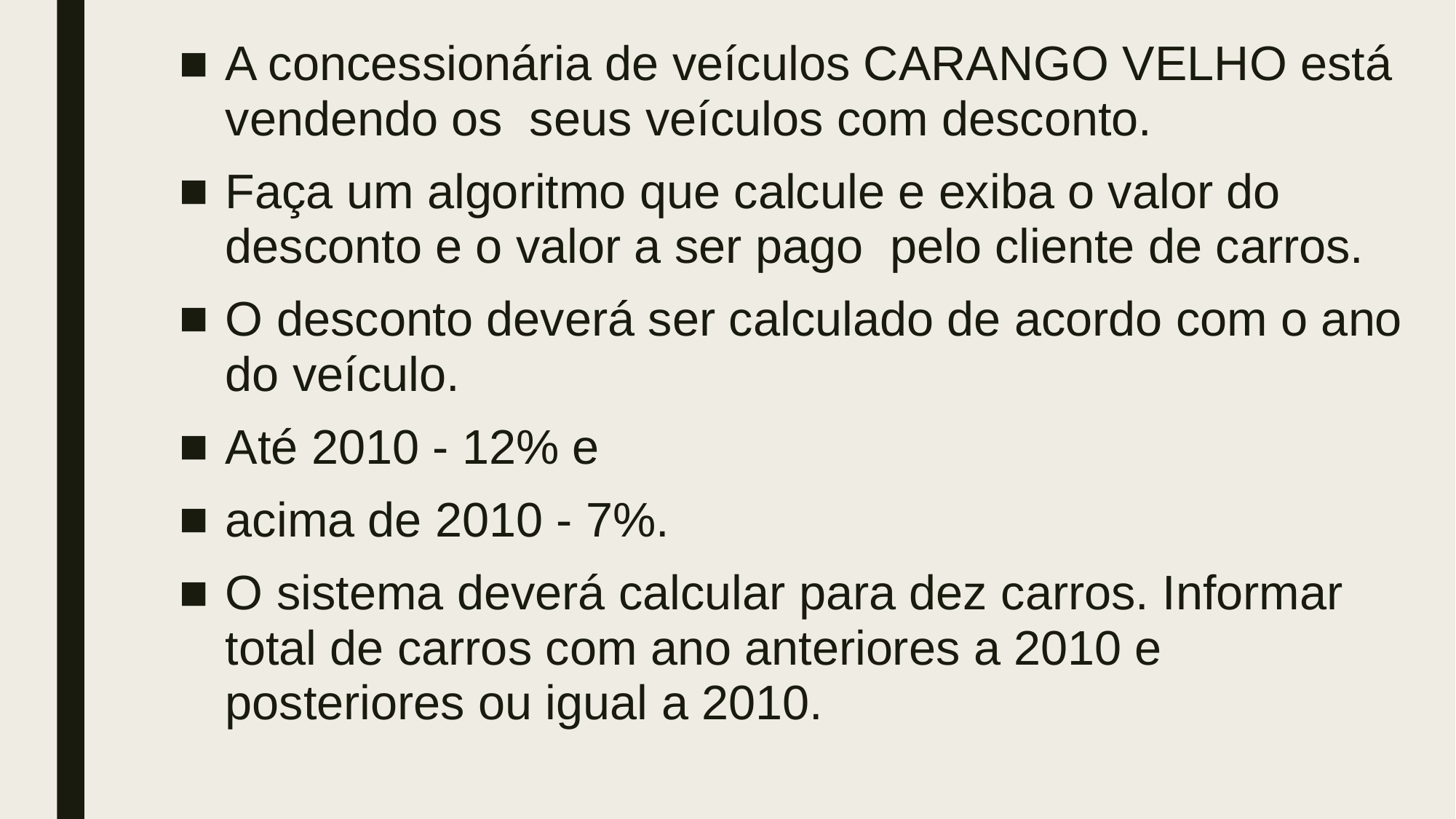

A concessionária de veículos CARANGO VELHO está vendendo os  seus veículos com desconto.
Faça um algoritmo que calcule e exiba o valor do desconto e o valor a ser pago  pelo cliente de carros.
O desconto deverá ser calculado de acordo com o ano do veículo.
Até 2010 - 12% e
acima de 2010 - 7%.
O sistema deverá calcular para dez carros. Informar total de carros com ano anteriores a 2010 e posteriores ou igual a 2010.